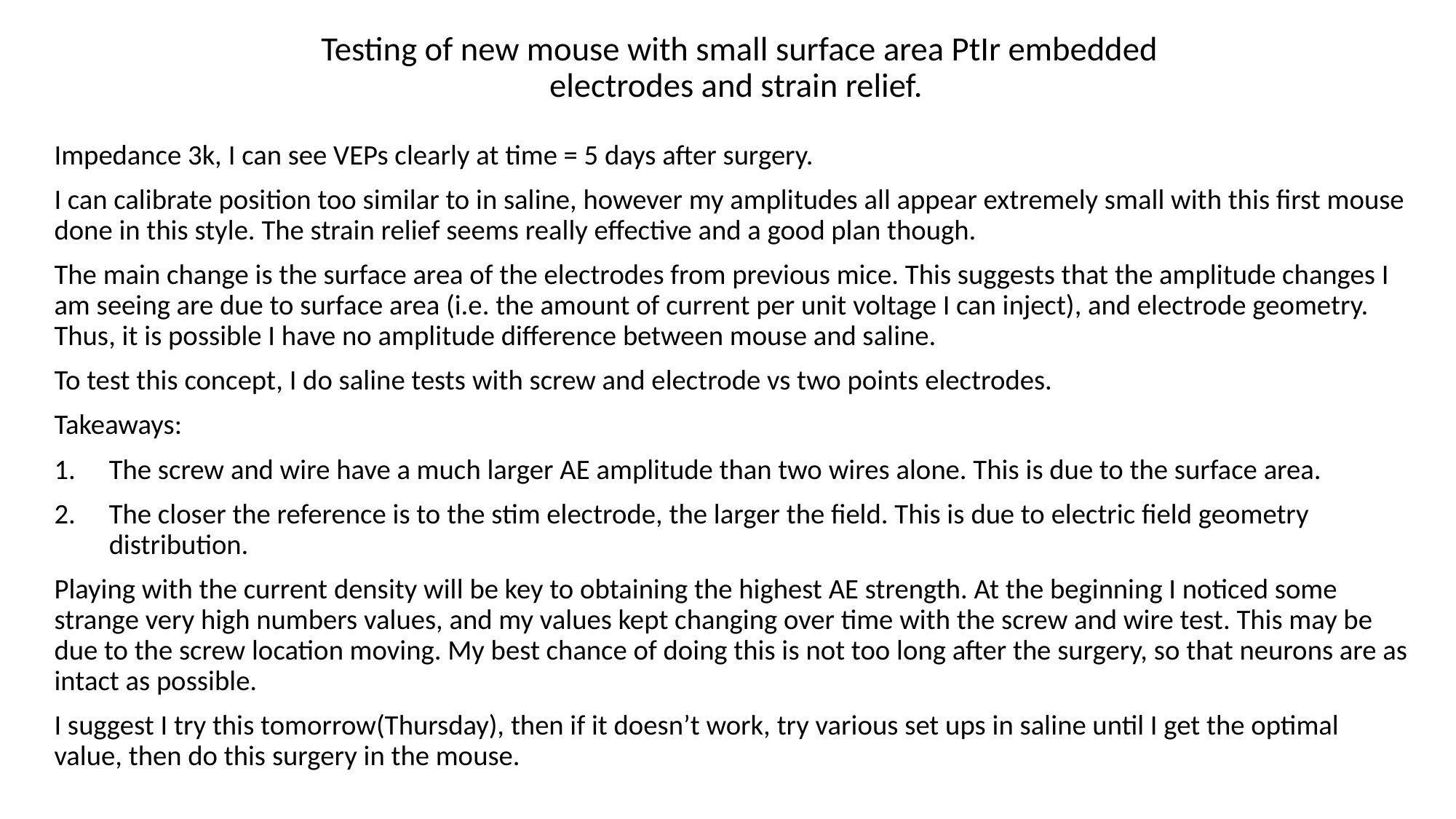

# Testing of new mouse with small surface area PtIr embedded electrodes and strain relief.
Impedance 3k, I can see VEPs clearly at time = 5 days after surgery.
I can calibrate position too similar to in saline, however my amplitudes all appear extremely small with this first mouse done in this style. The strain relief seems really effective and a good plan though.
The main change is the surface area of the electrodes from previous mice. This suggests that the amplitude changes I am seeing are due to surface area (i.e. the amount of current per unit voltage I can inject), and electrode geometry. Thus, it is possible I have no amplitude difference between mouse and saline.
To test this concept, I do saline tests with screw and electrode vs two points electrodes.
Takeaways:
The screw and wire have a much larger AE amplitude than two wires alone. This is due to the surface area.
The closer the reference is to the stim electrode, the larger the field. This is due to electric field geometry distribution.
Playing with the current density will be key to obtaining the highest AE strength. At the beginning I noticed some strange very high numbers values, and my values kept changing over time with the screw and wire test. This may be due to the screw location moving. My best chance of doing this is not too long after the surgery, so that neurons are as intact as possible.
I suggest I try this tomorrow(Thursday), then if it doesn’t work, try various set ups in saline until I get the optimal value, then do this surgery in the mouse.